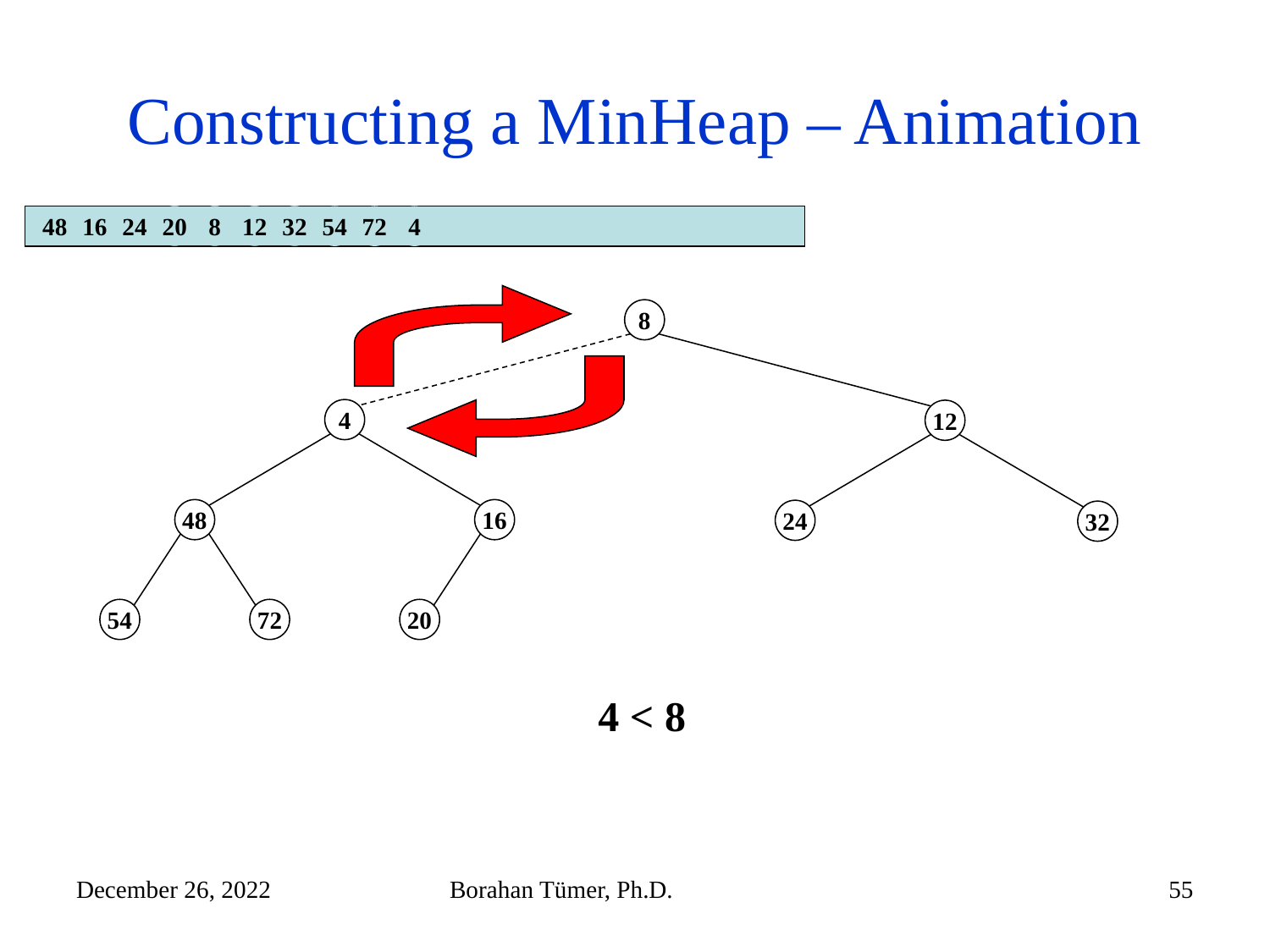

# Constructing a MinHeap – Animation
20
8
12
32

48
16
24
54
72
4

8

4
12
48
16
24
32
54
72
20
4 < 8
December 26, 2022
Borahan Tümer, Ph.D.
55